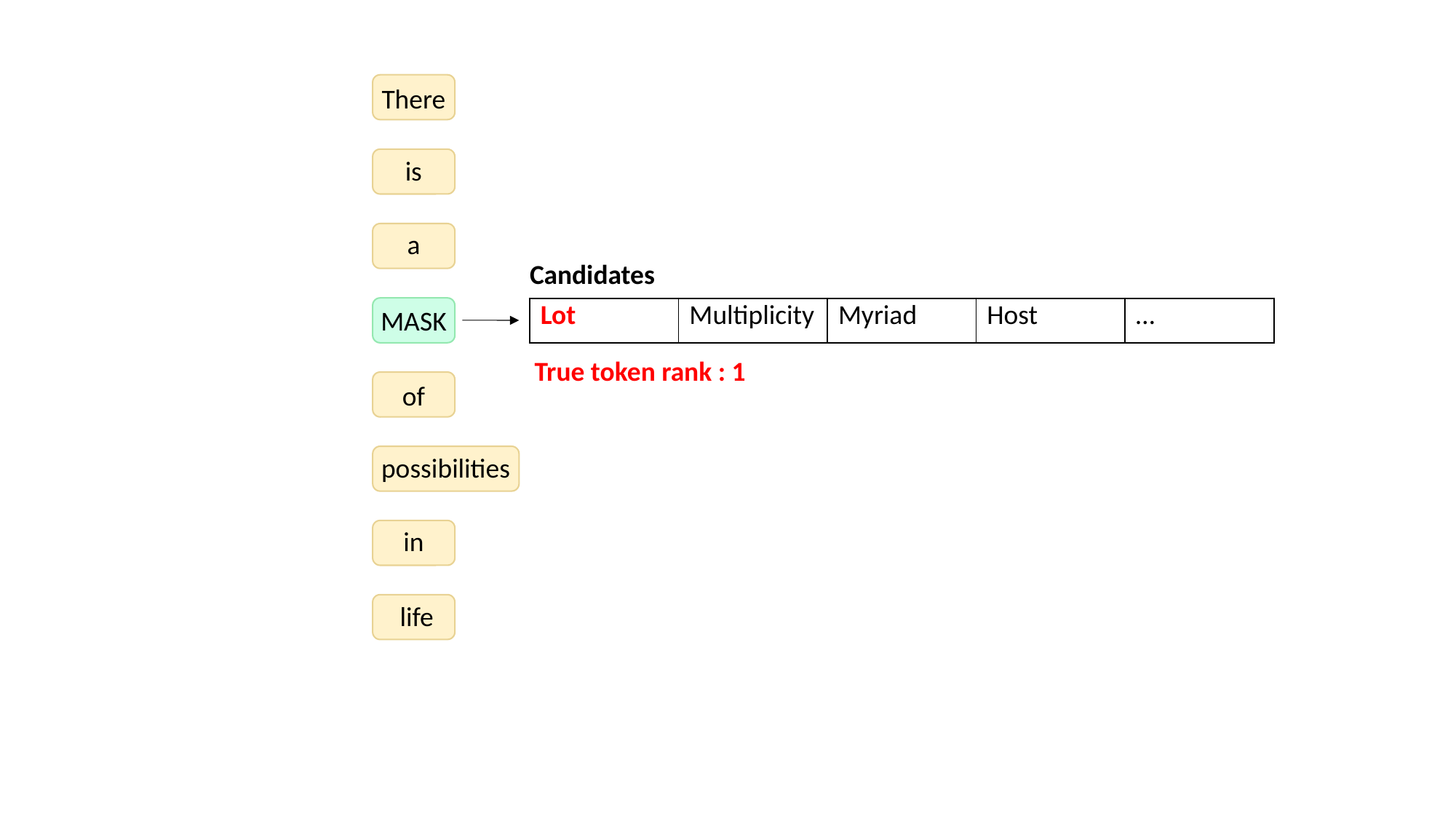

There
is

a

Candidates

| Lot | Multiplicity | Myriad | Host | … |
| --- | --- | --- | --- | --- |
MASK
True token rank : 1

of
possibilities

in

life